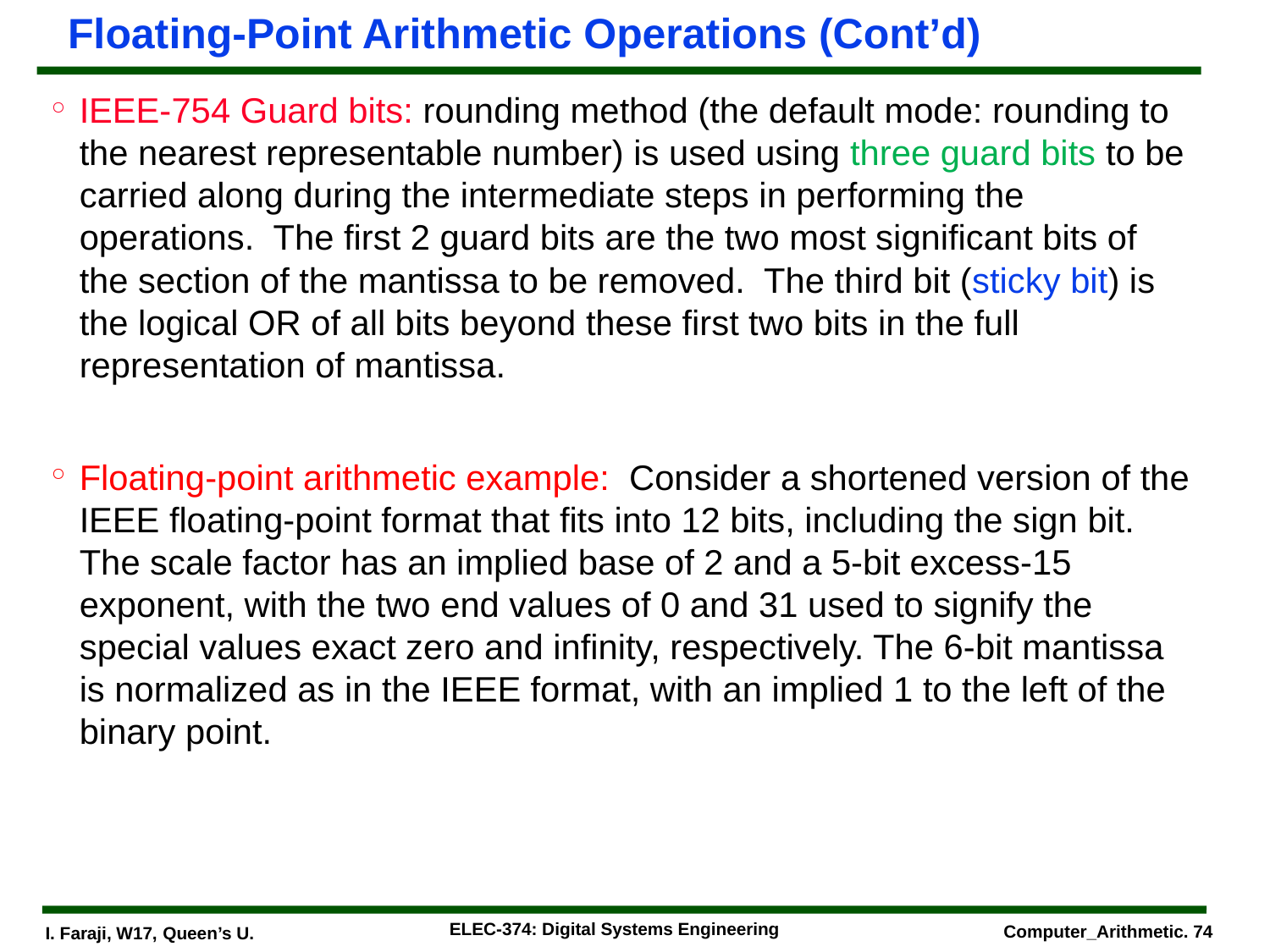

# Floating-Point Arithmetic Operations (Cont’d)
IEEE-754 Guard bits: rounding method (the default mode: rounding to the nearest representable number) is used using three guard bits to be carried along during the intermediate steps in performing the operations.  The first 2 guard bits are the two most significant bits of the section of the mantissa to be removed.  The third bit (sticky bit) is the logical OR of all bits beyond these first two bits in the full representation of mantissa.

Floating-point arithmetic example:  Consider a shortened version of the IEEE floating-point format that fits into 12 bits, including the sign bit. The scale factor has an implied base of 2 and a 5-bit excess-15 exponent, with the two end values of 0 and 31 used to signify the special values exact zero and infinity, respectively. The 6-bit mantissa is normalized as in the IEEE format, with an implied 1 to the left of the binary point.
ELEC-374: Digital Systems Engineering